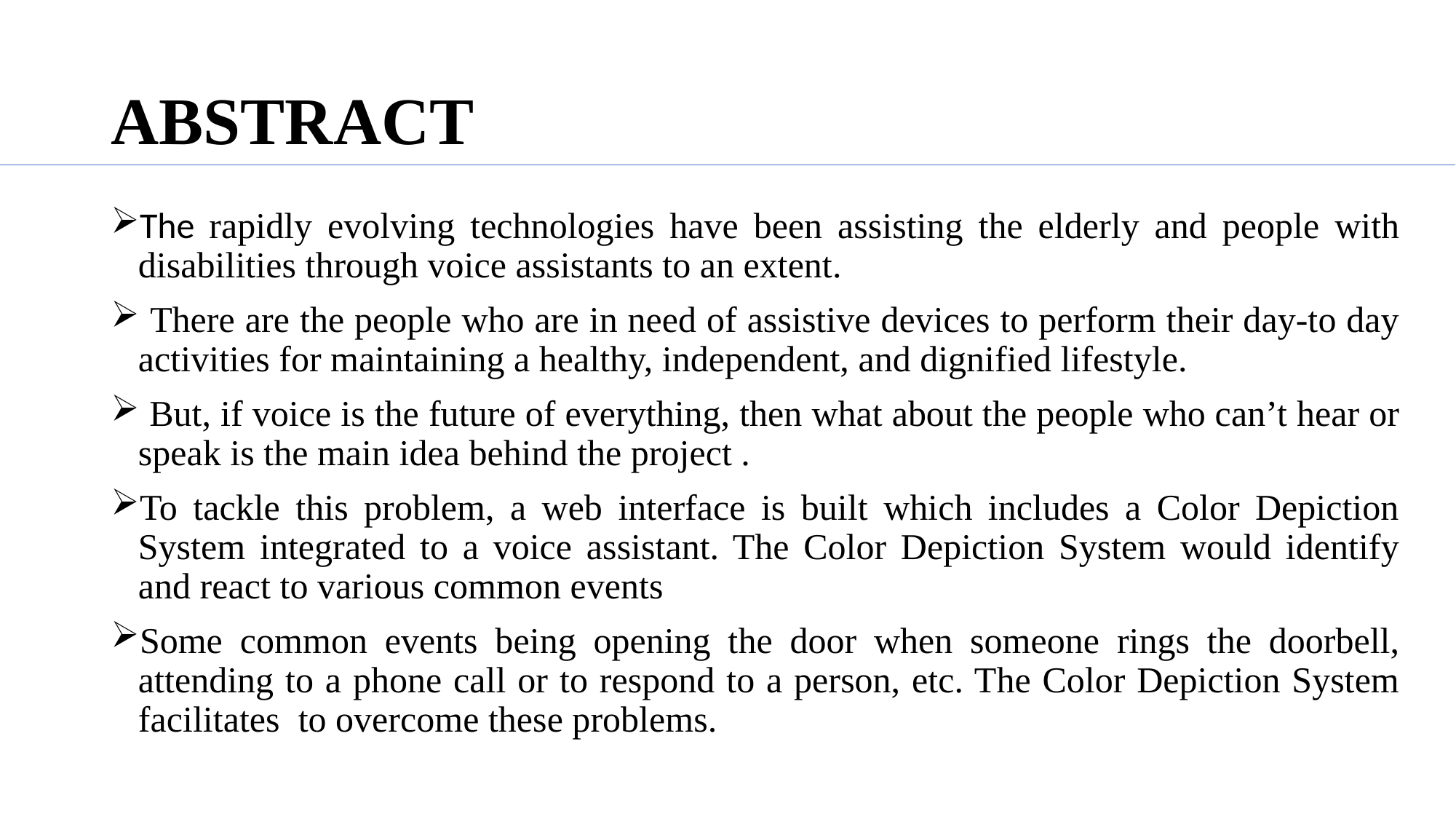

# ABSTRACT
The rapidly evolving technologies have been assisting the elderly and people with disabilities through voice assistants to an extent.
 There are the people who are in need of assistive devices to perform their day-to day activities for maintaining a healthy, independent, and dignified lifestyle.
 But, if voice is the future of everything, then what about the people who can’t hear or speak is the main idea behind the project .
To tackle this problem, a web interface is built which includes a Color Depiction System integrated to a voice assistant. The Color Depiction System would identify and react to various common events
Some common events being opening the door when someone rings the doorbell, attending to a phone call or to respond to a person, etc. The Color Depiction System facilitates  to overcome these problems.